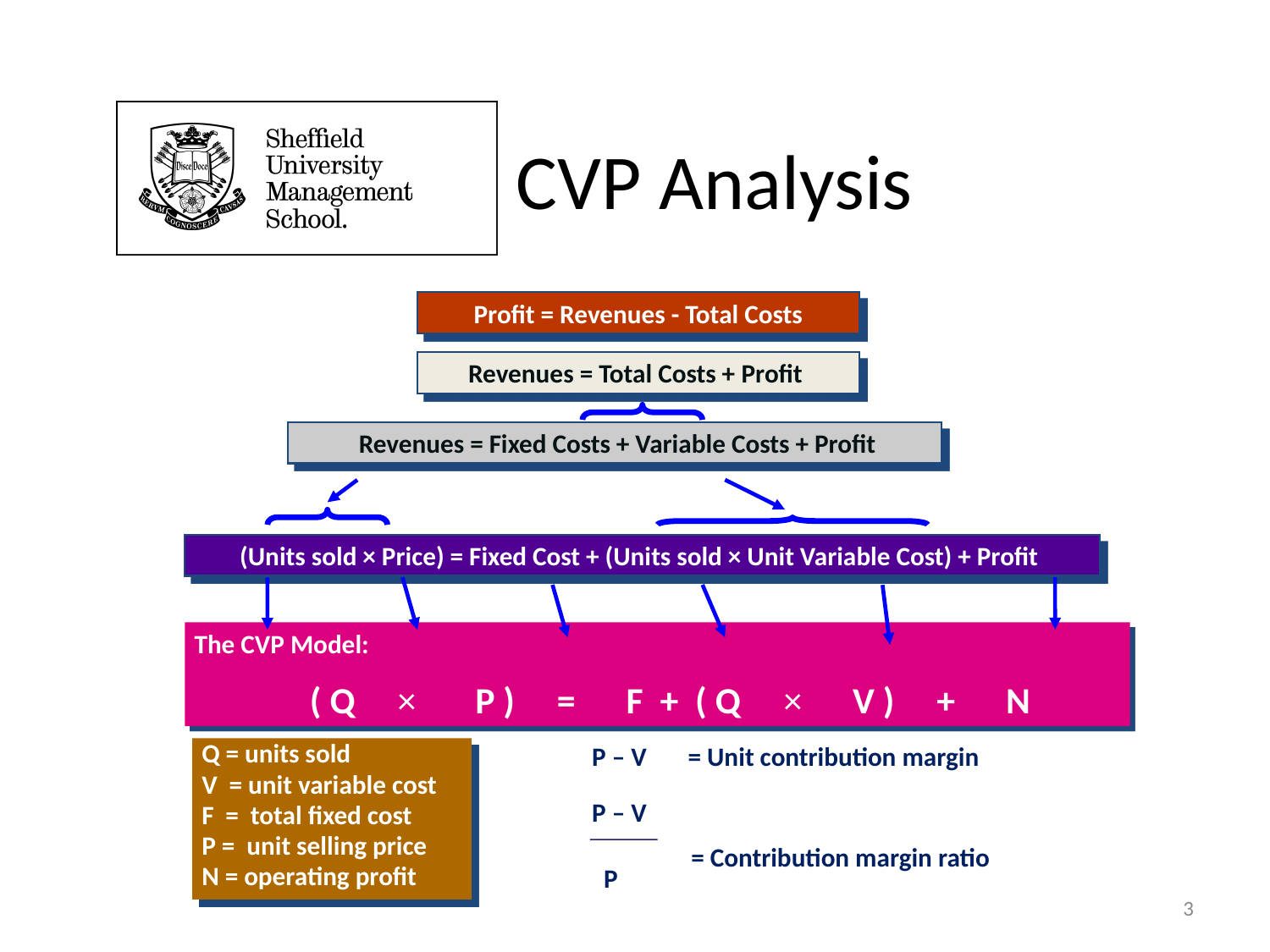

# CVP Analysis
Profit = Revenues - Total Costs
Revenues = Total Costs + Profit

 Revenues = Fixed Costs + Variable Costs + Profit

(Units sold × Price) = Fixed Cost + (Units sold × Unit Variable Cost) + Profit

The CVP Model:
   ( Q     ×       P )     =      F  +  ( Q     ×      V )     +      N
P – V       = Unit contribution margin
Q = units sold
V  = unit variable cost
F  =  total fixed cost
P =  unit selling price
N = operating profit
P – V
 = Contribution margin ratio
  P

3